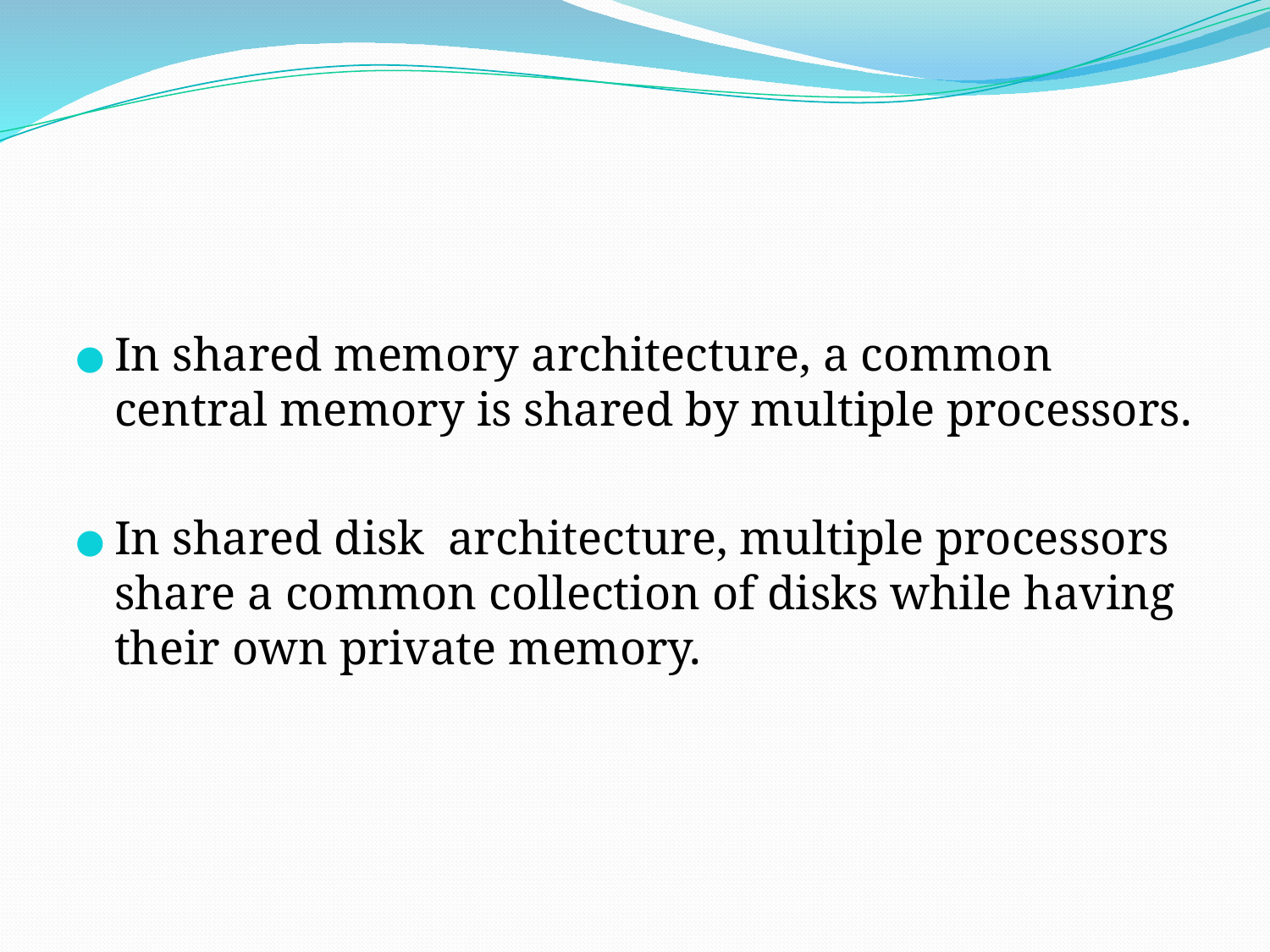

#

In shared memory architecture, a common central memory is shared by multiple processors.

In shared disk  architecture, multiple processors share a common collection of disks while having their own private memory.